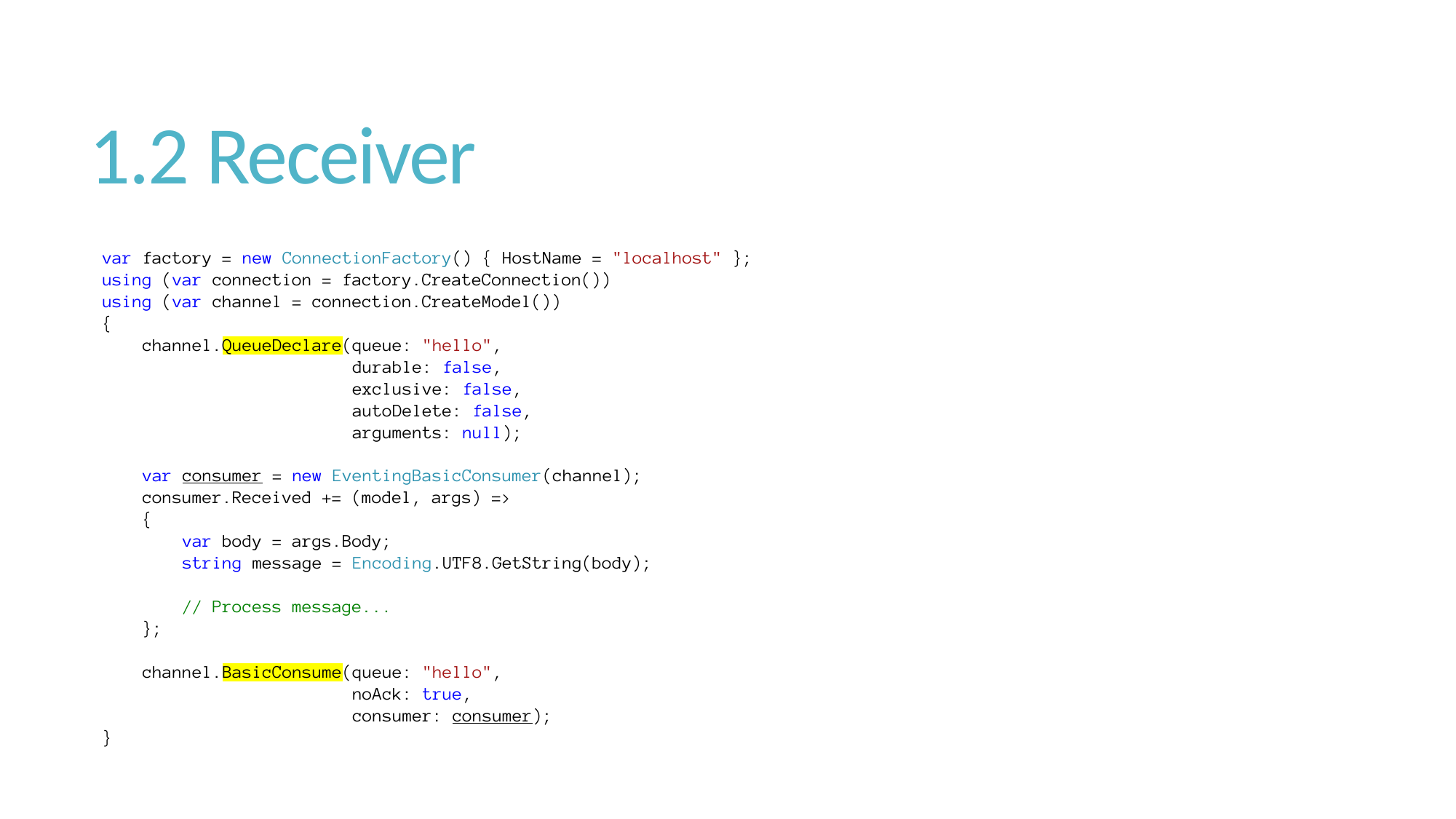

# 1.2 Receiver
var factory = new ConnectionFactory() { HostName = "localhost" };
using (var connection = factory.CreateConnection())
using (var channel = connection.CreateModel())
{
    channel.QueueDeclare(queue: "hello",
                         durable: false,
                         exclusive: false,
                         autoDelete: false,
                         arguments: null);

    var consumer = new EventingBasicConsumer(channel);
    consumer.Received += (model, args) =>
    {
        var body = args.Body;
        string message = Encoding.UTF8.GetString(body);

        // Process message...
    };

    channel.BasicConsume(queue: "hello",
                         noAck: true,
                         consumer: consumer);
}